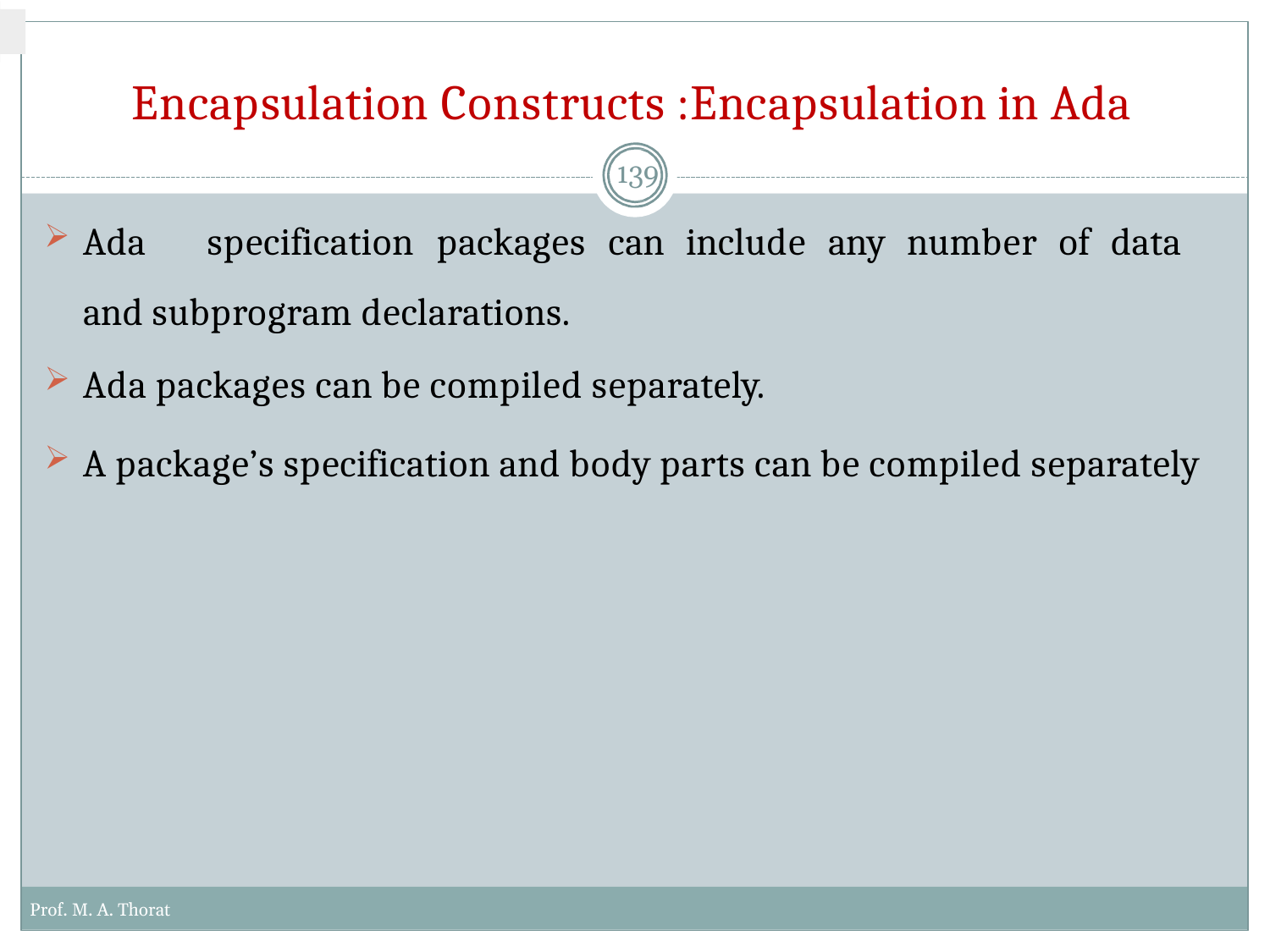

# Encapsulation Constructs :Encapsulation in Ada
139
Ada	specification	packages	can	include	any	number	of	data	and subprogram declarations.
Ada packages can be compiled separately.
A package’s specification and body parts can be compiled separately
Prof. M. A. Thorat